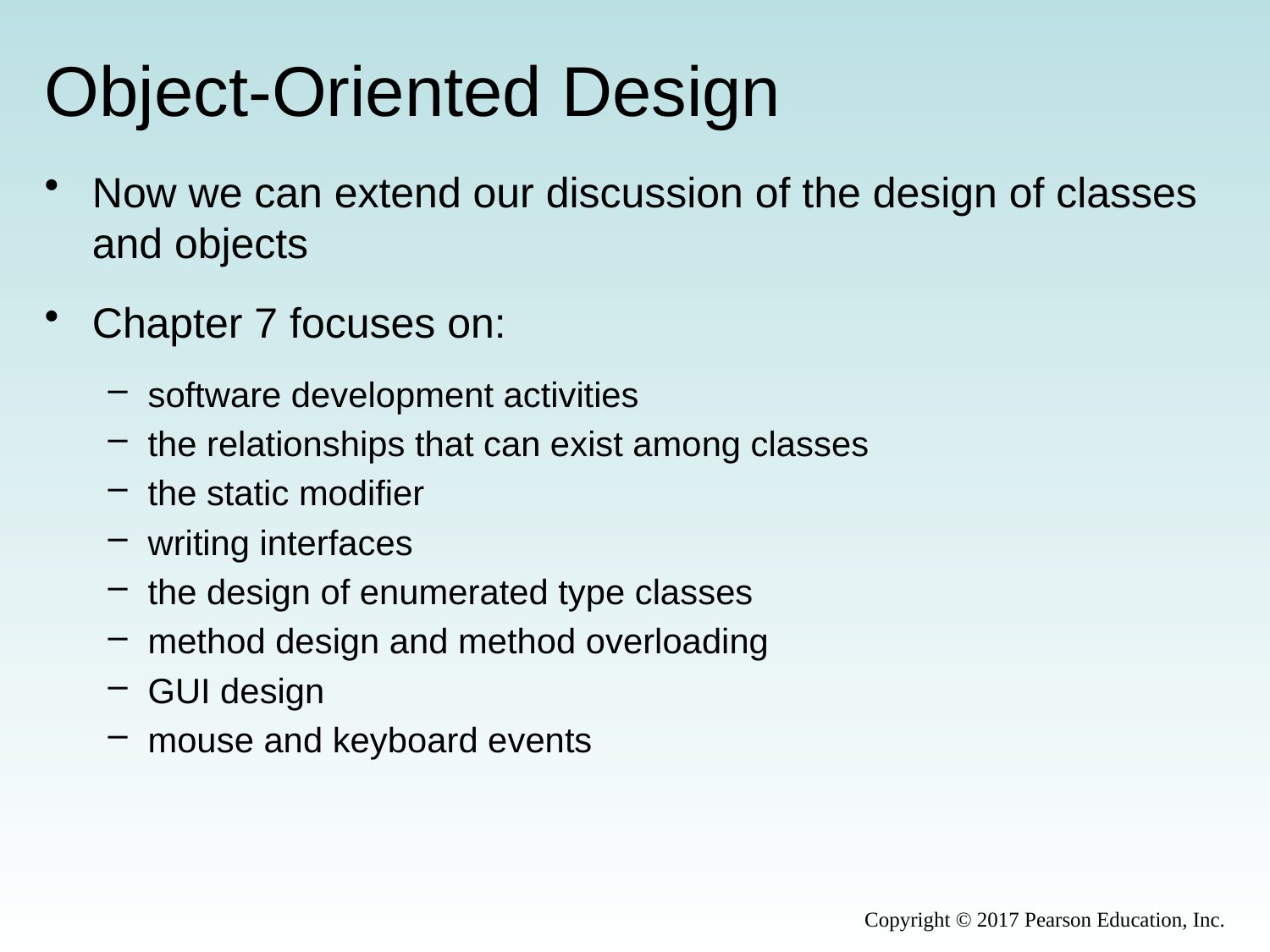

# Object-Oriented Design
Now we can extend our discussion of the design of classes and objects
Chapter 7 focuses on:
software development activities
the relationships that can exist among classes
the static modifier
writing interfaces
the design of enumerated type classes
method design and method overloading
GUI design
mouse and keyboard events
Copyright © 2017 Pearson Education, Inc.